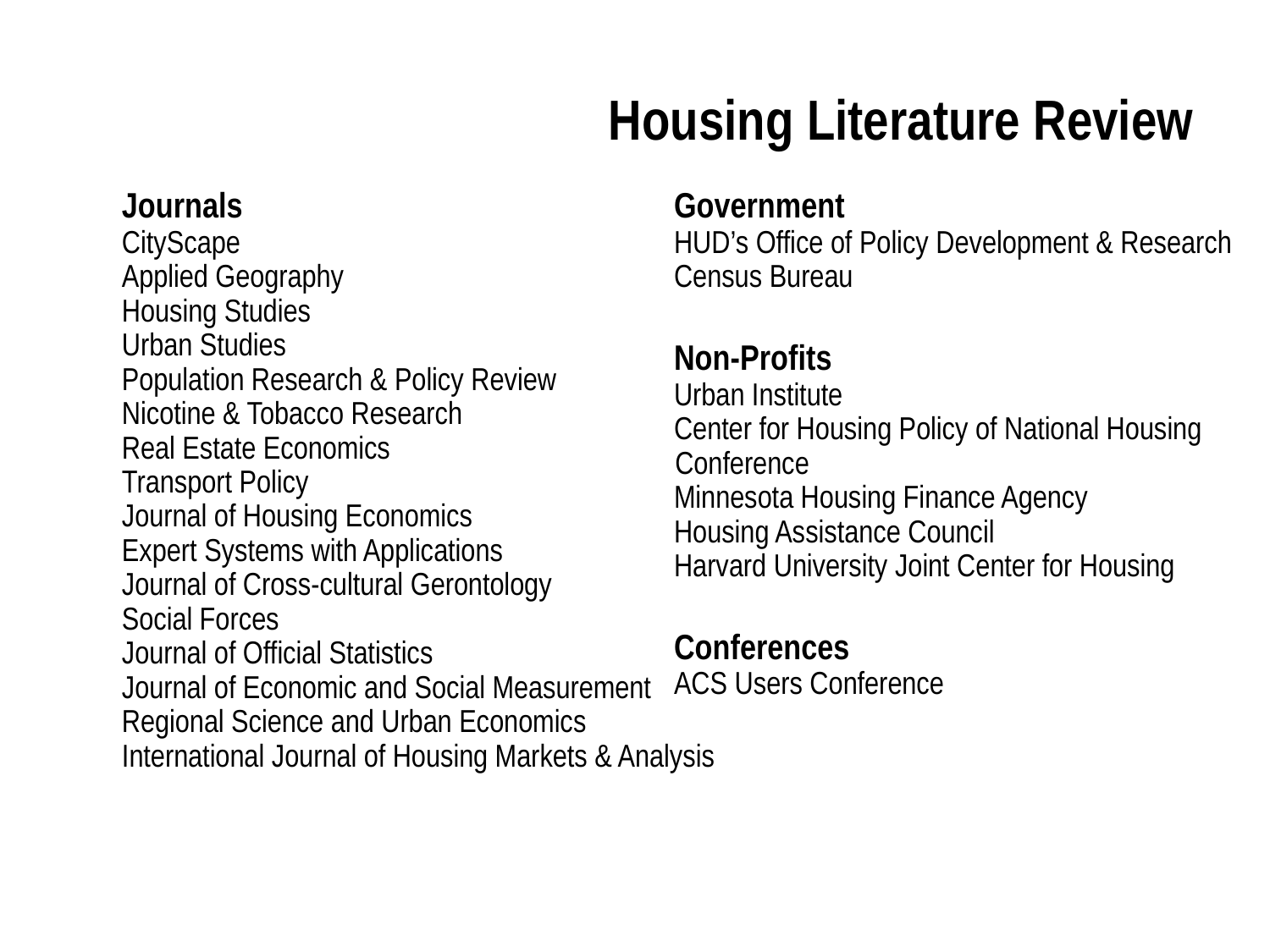

Housing Literature Review
Journals
CityScape
Applied Geography
Housing Studies
Urban Studies
Population Research & Policy Review
Nicotine & Tobacco Research
Real Estate Economics
Transport Policy
Journal of Housing Economics
Expert Systems with Applications
Journal of Cross-cultural Gerontology
Social Forces
Journal of Official Statistics
Journal of Economic and Social Measurement
Regional Science and Urban Economics
International Journal of Housing Markets & Analysis

Government
HUD’s Office of Policy Development & Research
Census Bureau

Non-Profits
Urban Institute
Center for Housing Policy of National Housing Conference
Minnesota Housing Finance Agency
Housing Assistance Council
Harvard University Joint Center for Housing

Conferences
ACS Users Conference